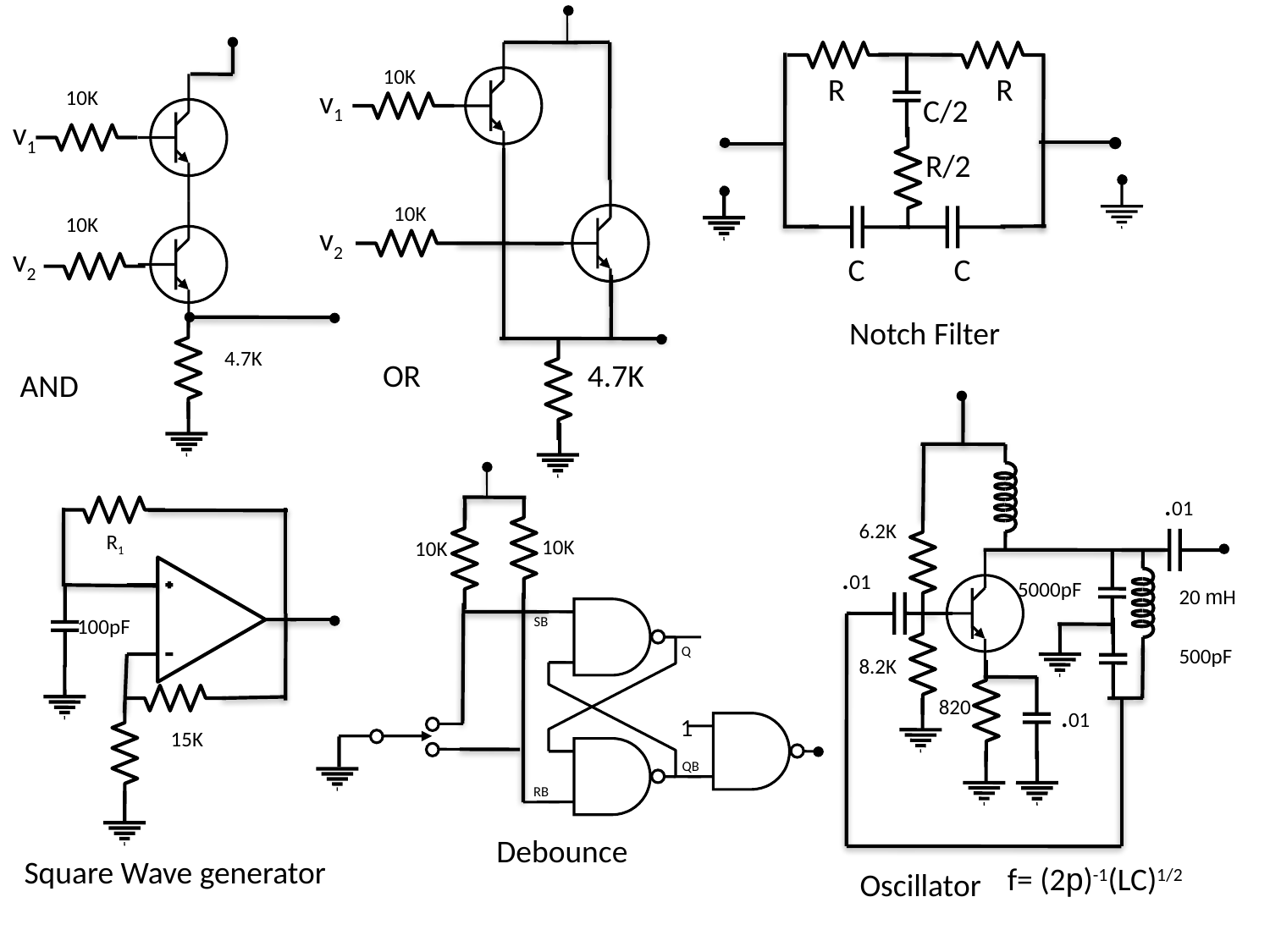

10K
R
R

v1
10K
C/2

v1

R/2

10K

10K

v2

v2
C
C

Notch Filter

4.7K

OR
4.7K
AND

.01

6.2K

R1
10K
10K

.01

5000pF
20 mH

500pF

SB

Q

QB
RB

100pF

8.2K

820
.01

1

15K

Debounce
Square Wave generator
f= (2p)-1(LC)1/2
Oscillator